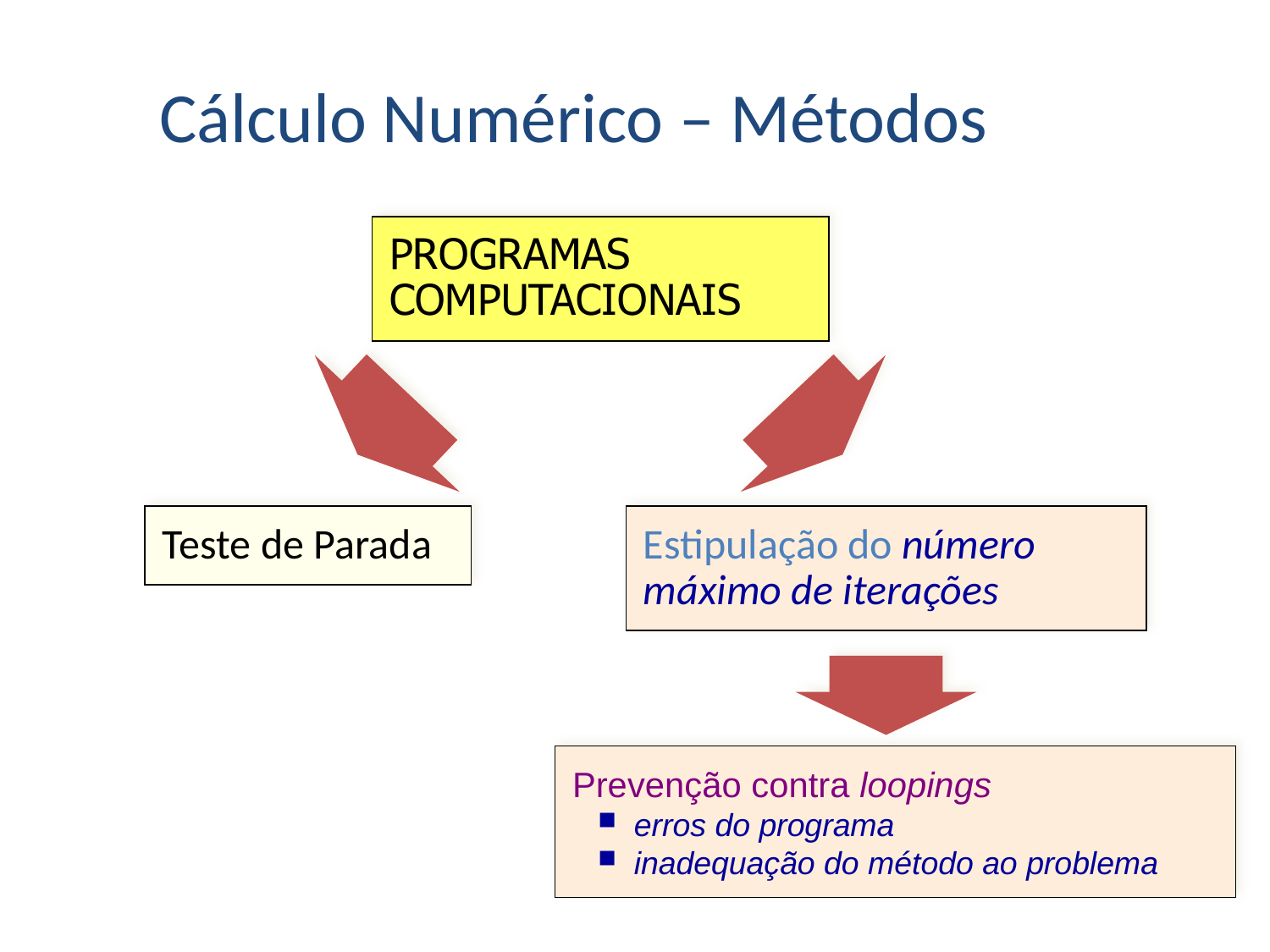

Cálculo Numérico – Métodos
PROGRAMAS COMPUTACIONAIS

Teste de Parada
Estipulação do número máximo de iterações

Prevenção contra loopings
erros do programa
inadequação do método ao problema